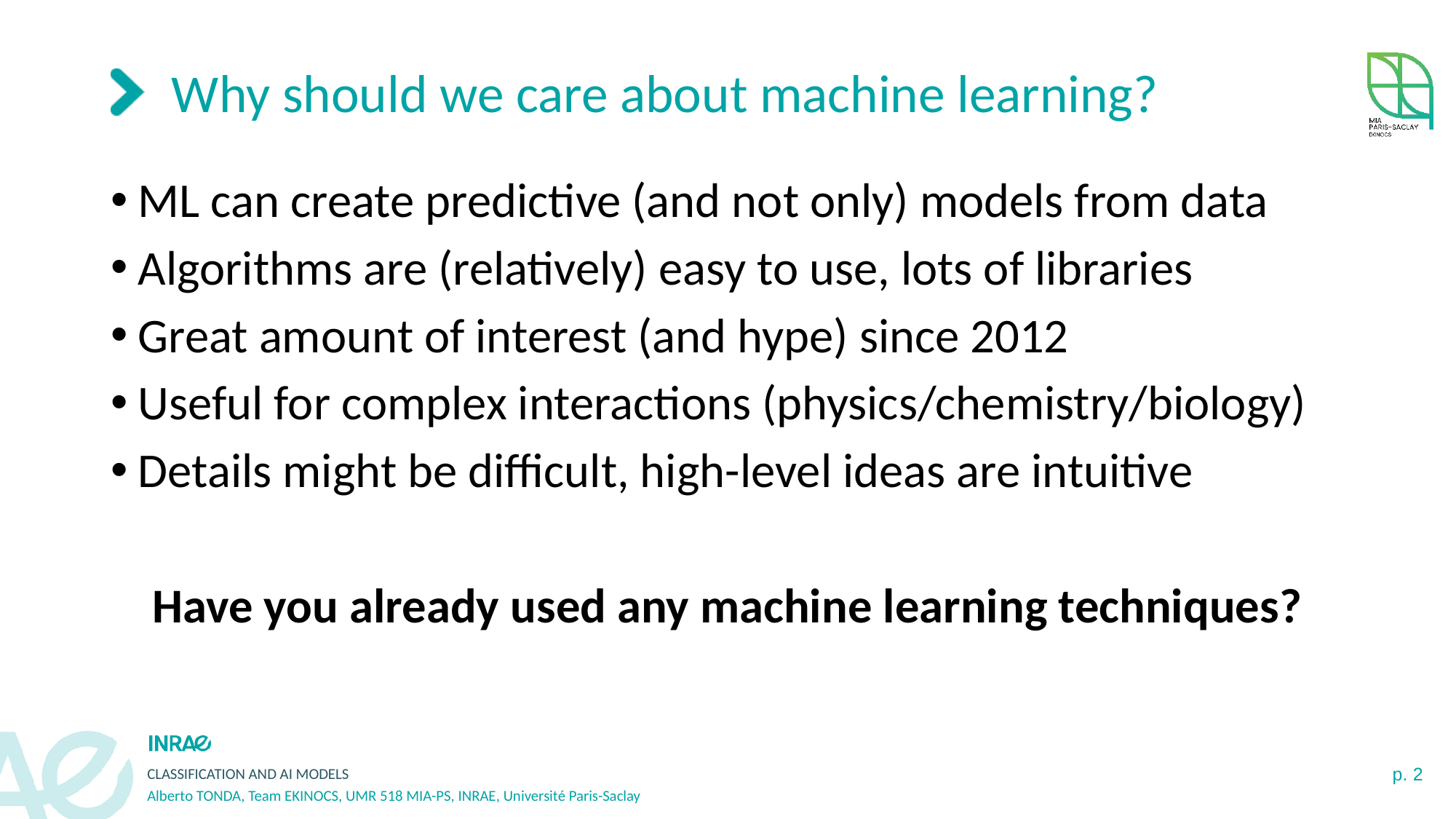

# Why should we care about machine learning?
ML can create predictive (and not only) models from data
Algorithms are (relatively) easy to use, lots of libraries
Great amount of interest (and hype) since 2012
Useful for complex interactions (physics/chemistry/biology)
Details might be difficult, high-level ideas are intuitive

Have you already used any machine learning techniques?